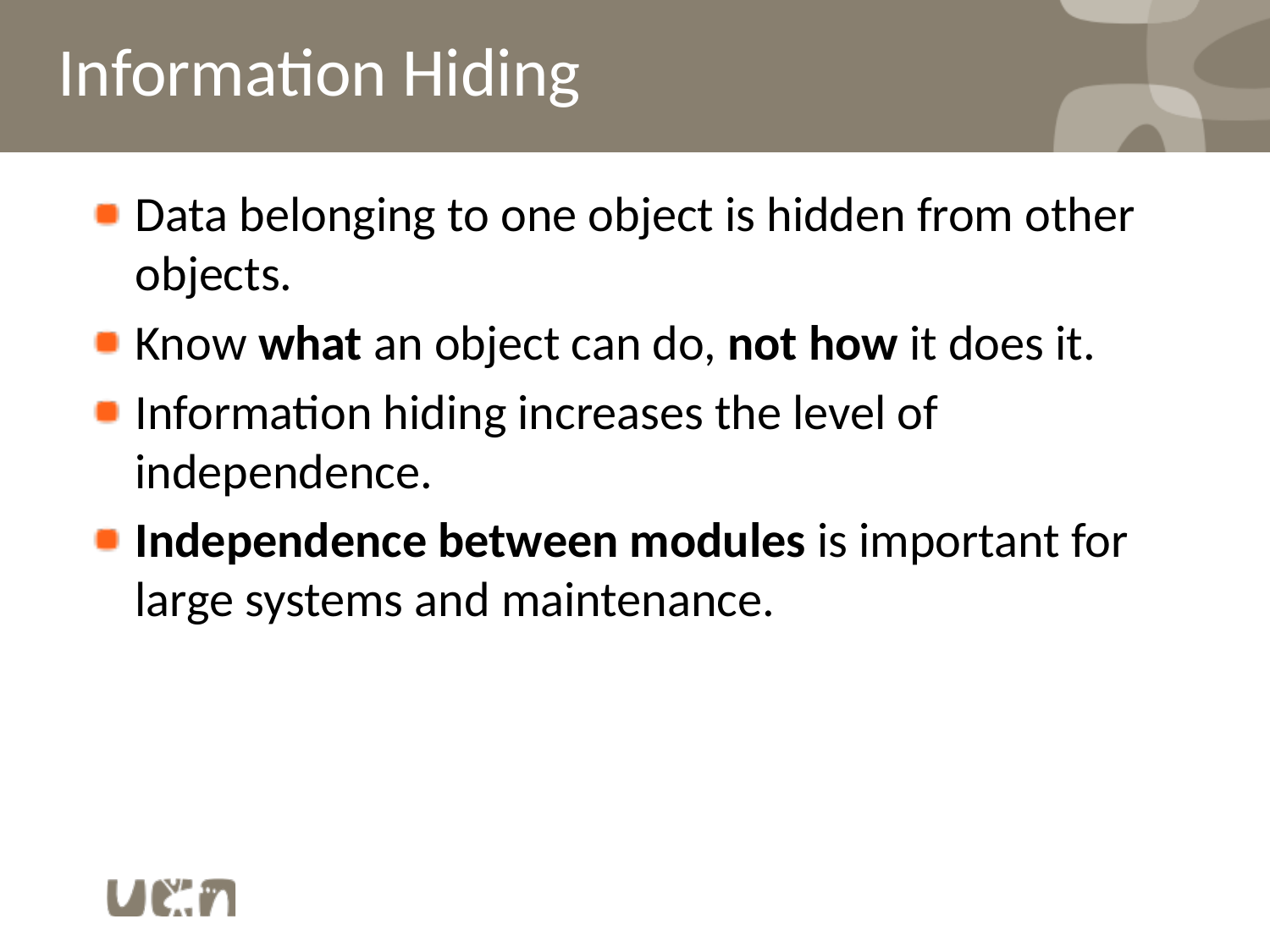

# Information Hiding
Data belonging to one object is hidden from other objects.
Know what an object can do, not how it does it.
Information hiding increases the level of independence.
Independence between modules is important for large systems and maintenance.